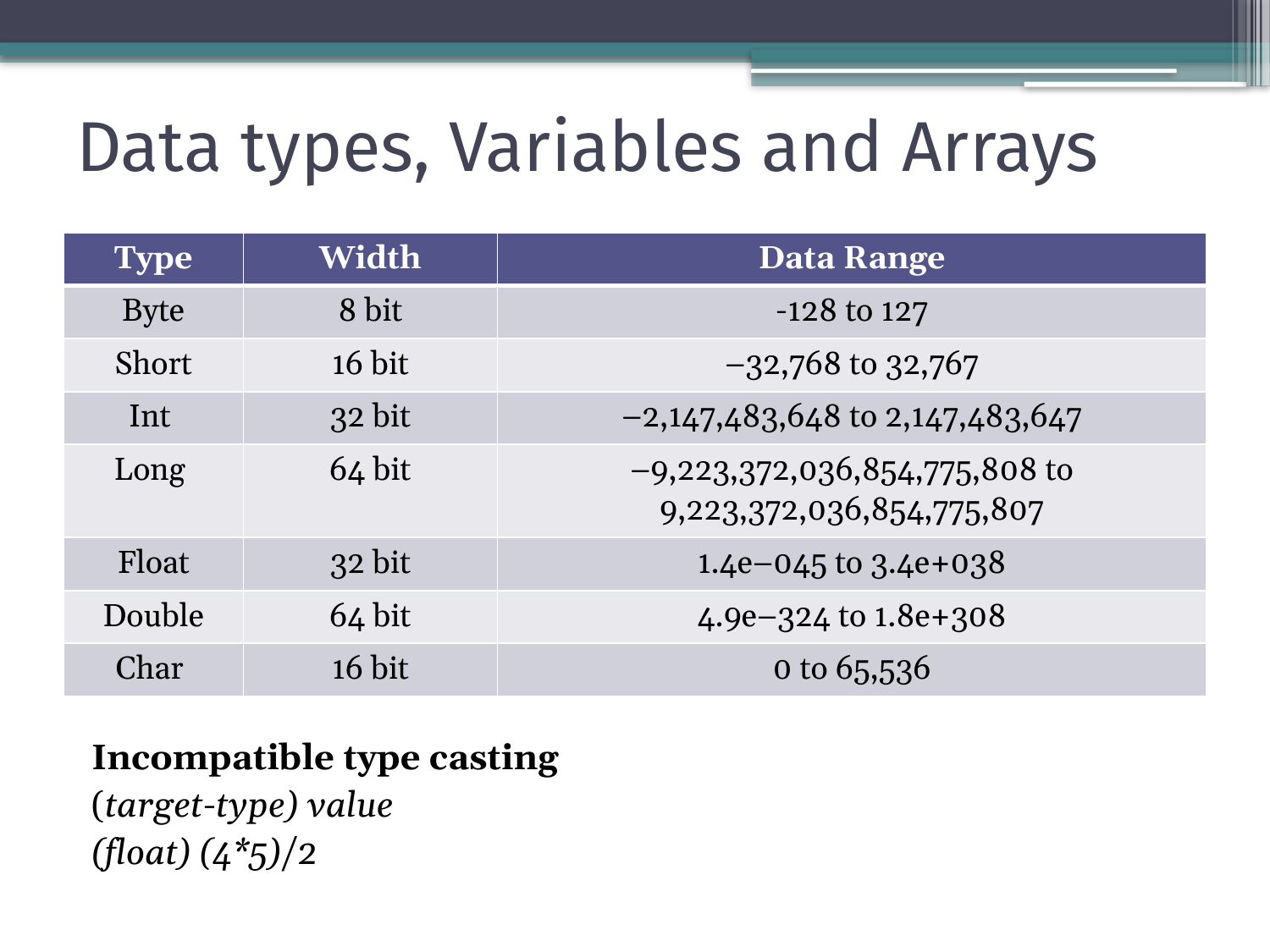

# Data types, Variables and Arrays

Incompatible type casting
(target-type) value
(float) (4*5)/2
| Type | Width | Data Range |
| --- | --- | --- |
| Byte | 8 bit | -128 to 127 |
| Short | 16 bit | –32,768 to 32,767 |
| Int | 32 bit | –2,147,483,648 to 2,147,483,647 |
| Long | 64 bit | –9,223,372,036,854,775,808 to 9,223,372,036,854,775,807 |
| Float | 32 bit | 1.4e–045 to 3.4e+038 |
| Double | 64 bit | 4.9e–324 to 1.8e+308 |
| Char | 16 bit | 0 to 65,536 |